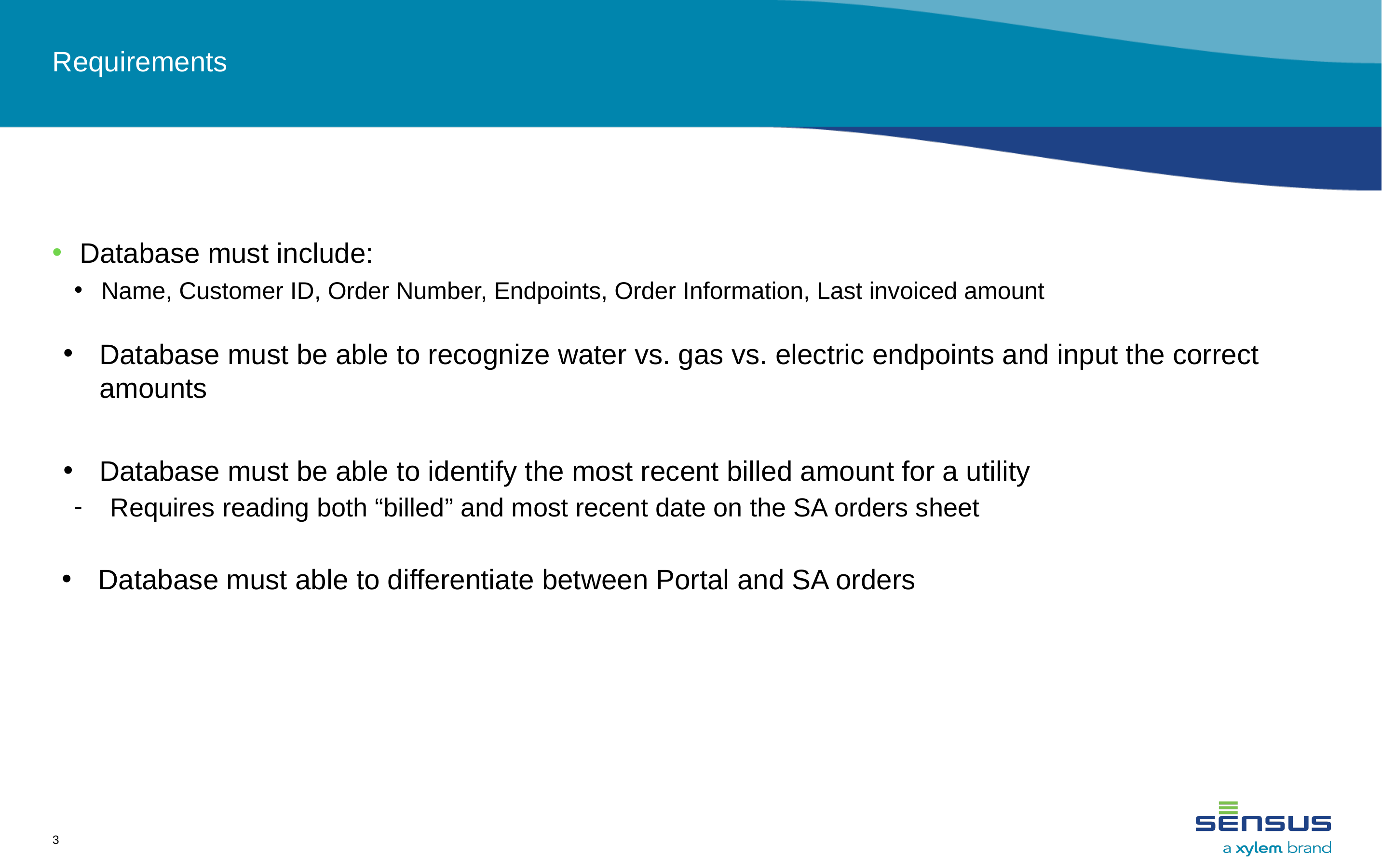

# Requirements

Database must include:
Name, Customer ID, Order Number, Endpoints, Order Information, Last invoiced amount

Database must be able to recognize water vs. gas vs. electric endpoints and input the correct amounts

Database must be able to identify the most recent billed amount for a utility
Requires reading both “billed” and most recent date on the SA orders sheet

Database must able to differentiate between Portal and SA orders

3